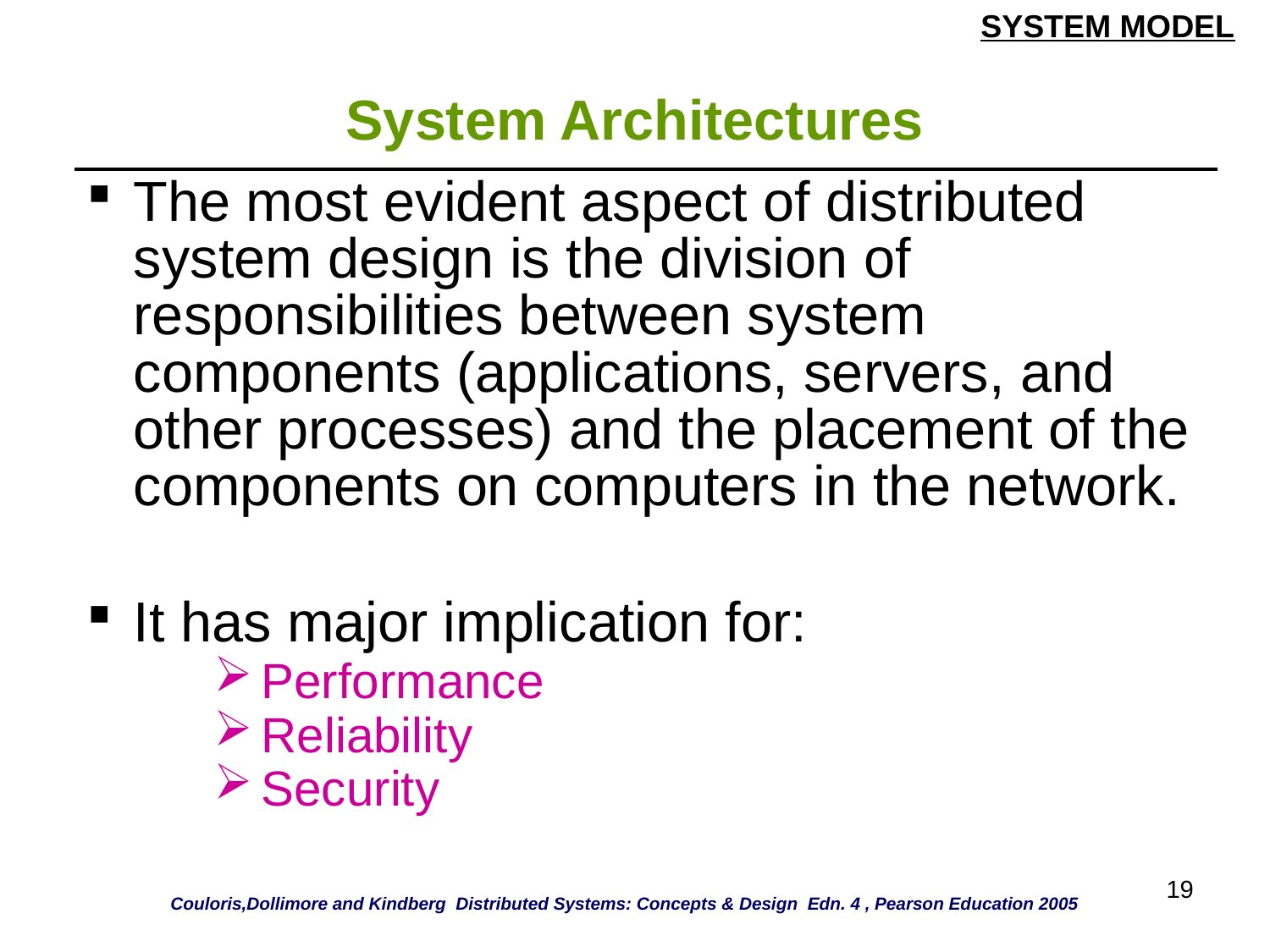

SYSTEM MODEL
# System Architectures
| The most evident aspect of distributed system design is the division of responsibilities between system components (applications, servers, and other processes) and the placement of the components on computers in the network. It has major implication for: Performance Reliability Security |
| --- |
19
Couloris,Dollimore and Kindberg  Distributed Systems: Concepts & Design  Edn. 4 , Pearson Education 2005